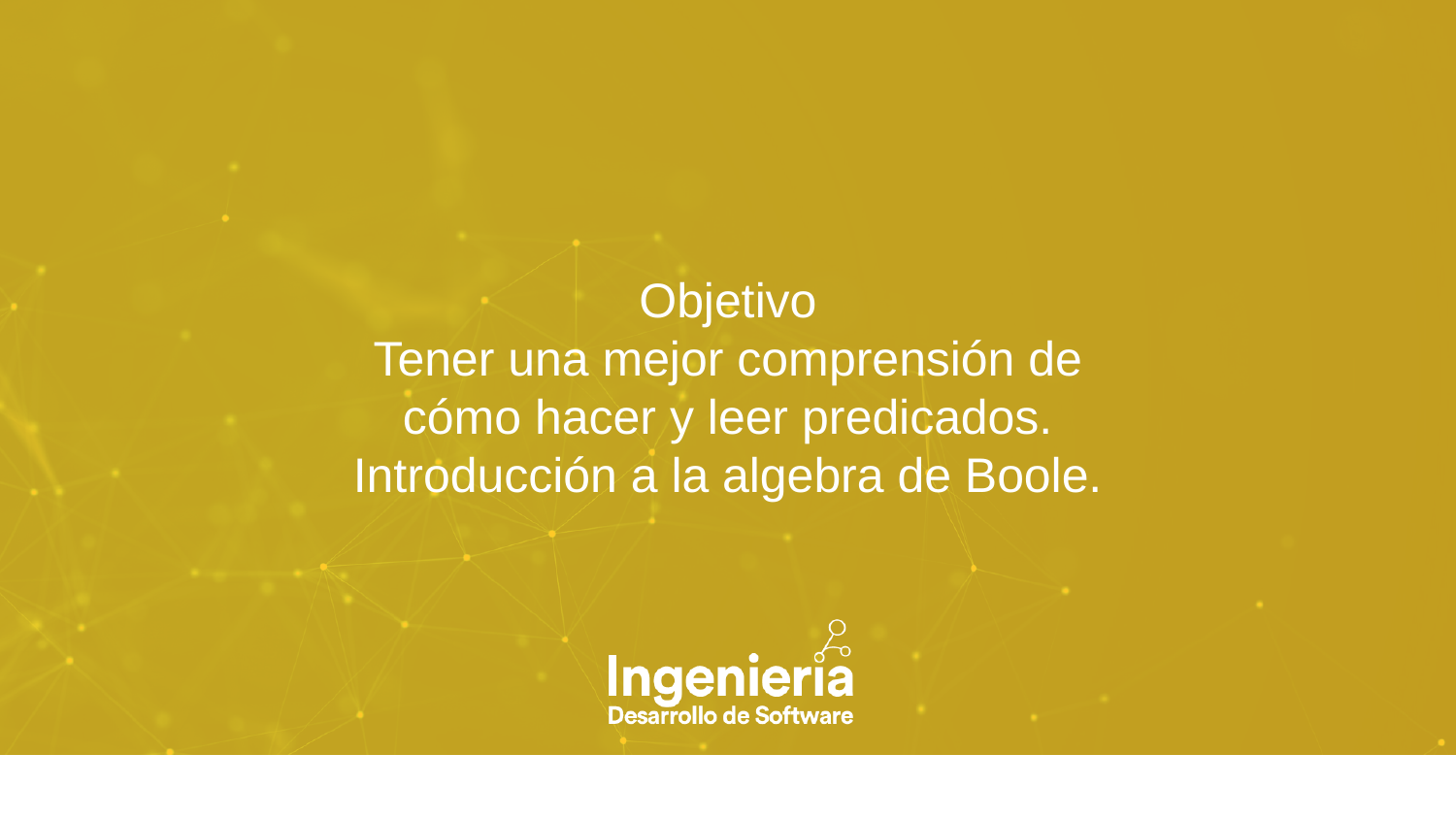

Objetivo
Tener una mejor comprensión de cómo hacer y leer predicados.
Introducción a la algebra de Boole.